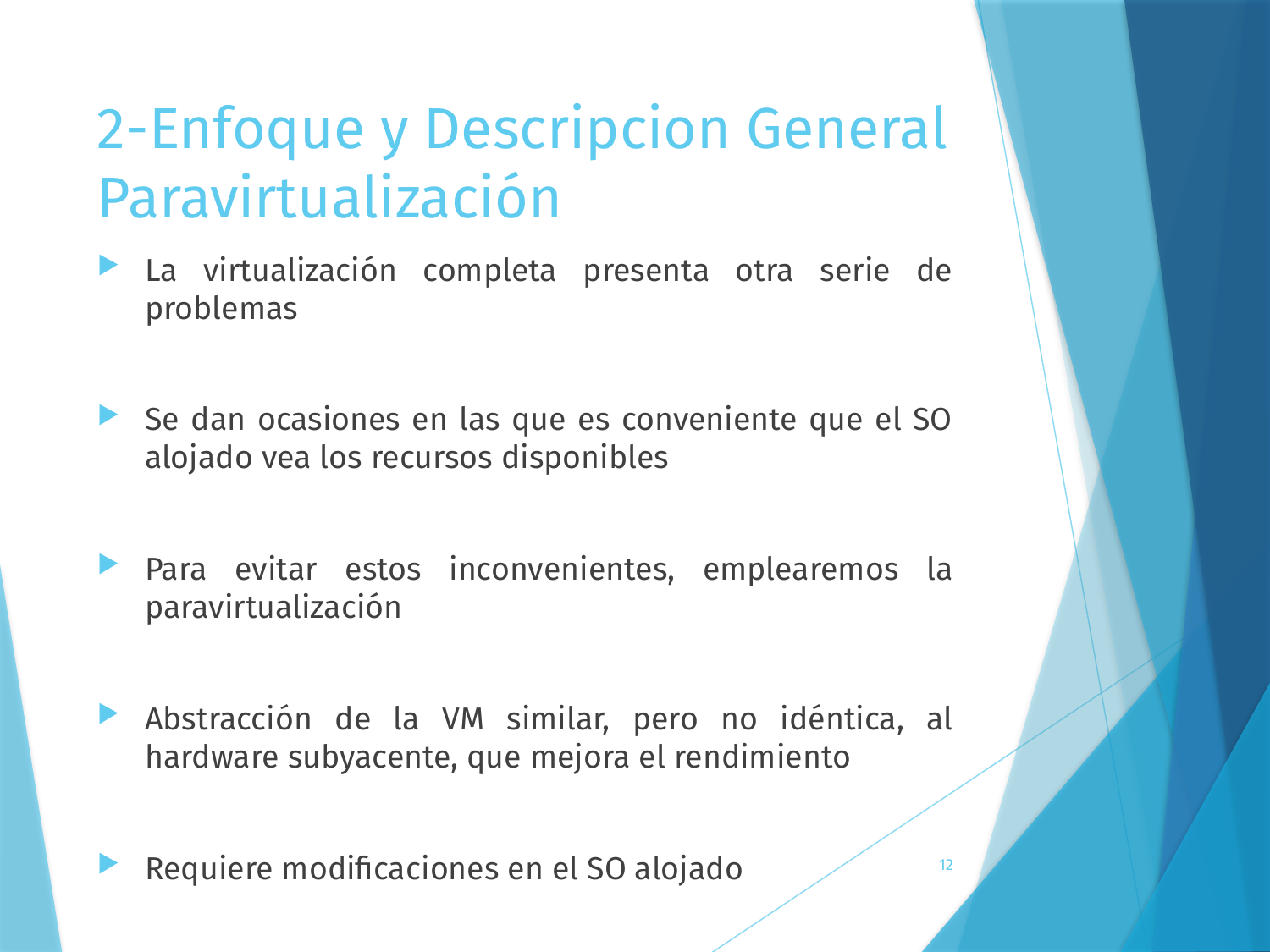

2-Enfoque y Descripcion General
Paravirtualización
La virtualización completa presenta otra serie de problemas

Se dan ocasiones en las que es conveniente que el SO alojado vea los recursos disponibles

Para evitar estos inconvenientes, emplearemos la paravirtualización

Abstracción de la VM similar, pero no idéntica, al hardware subyacente, que mejora el rendimiento

Requiere modificaciones en el SO alojado
12